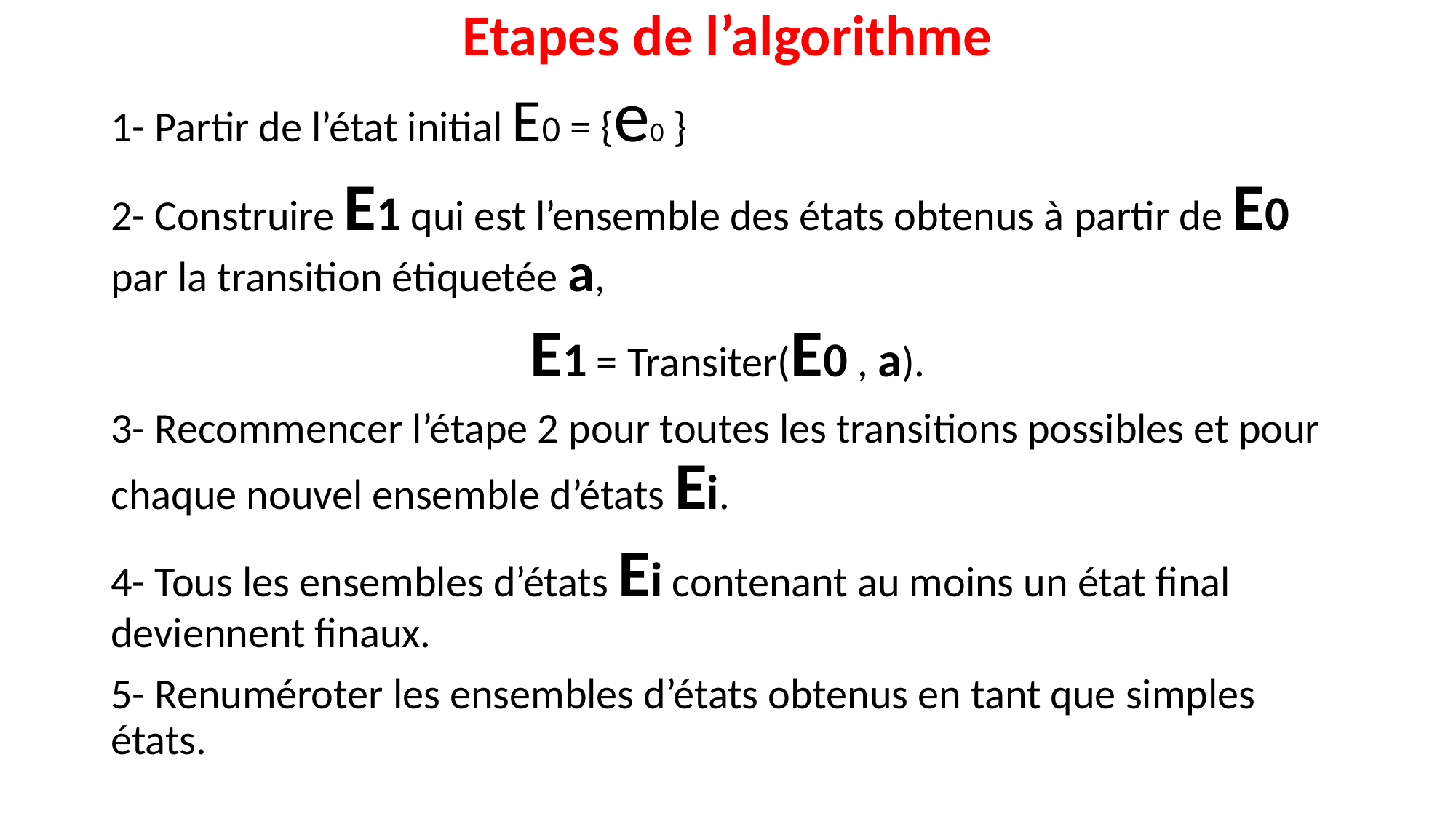

# Etapes de l’algorithme
1- Partir de l’état initial E0 = {e0 }
2- Construire E1 qui est l’ensemble des états obtenus à partir de E0 par la transition étiquetée a,
E1 = Transiter(E0 , a).
3- Recommencer l’étape 2 pour toutes les transitions possibles et pour chaque nouvel ensemble d’états Ei.
4- Tous les ensembles d’états Ei contenant au moins un état final deviennent finaux.
5- Renuméroter les ensembles d’états obtenus en tant que simples états.